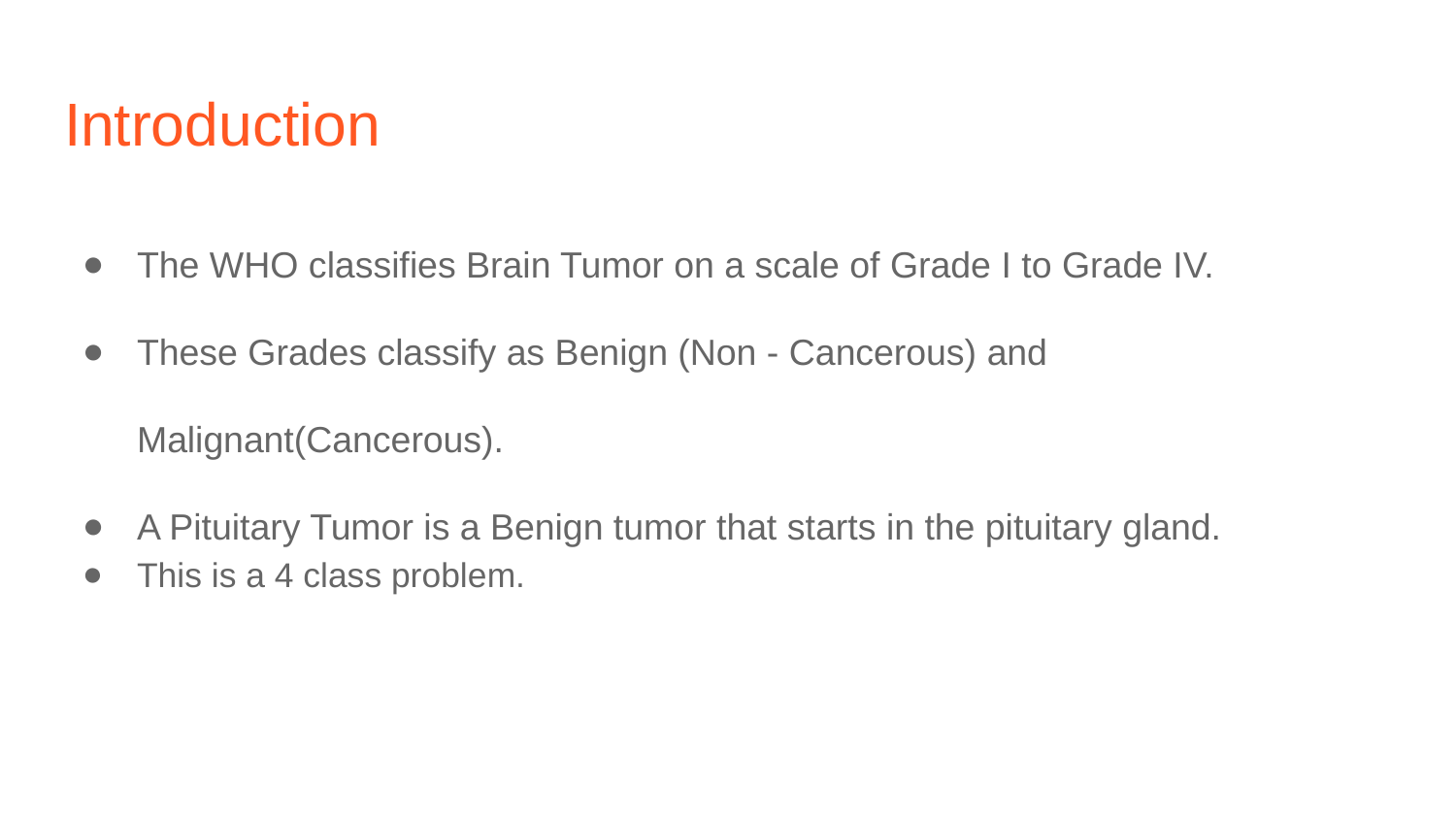

# Introduction
The WHO classifies Brain Tumor on a scale of Grade I to Grade IV.
These Grades classify as Benign (Non - Cancerous) and Malignant(Cancerous).
A Pituitary Tumor is a Benign tumor that starts in the pituitary gland.
This is a 4 class problem.